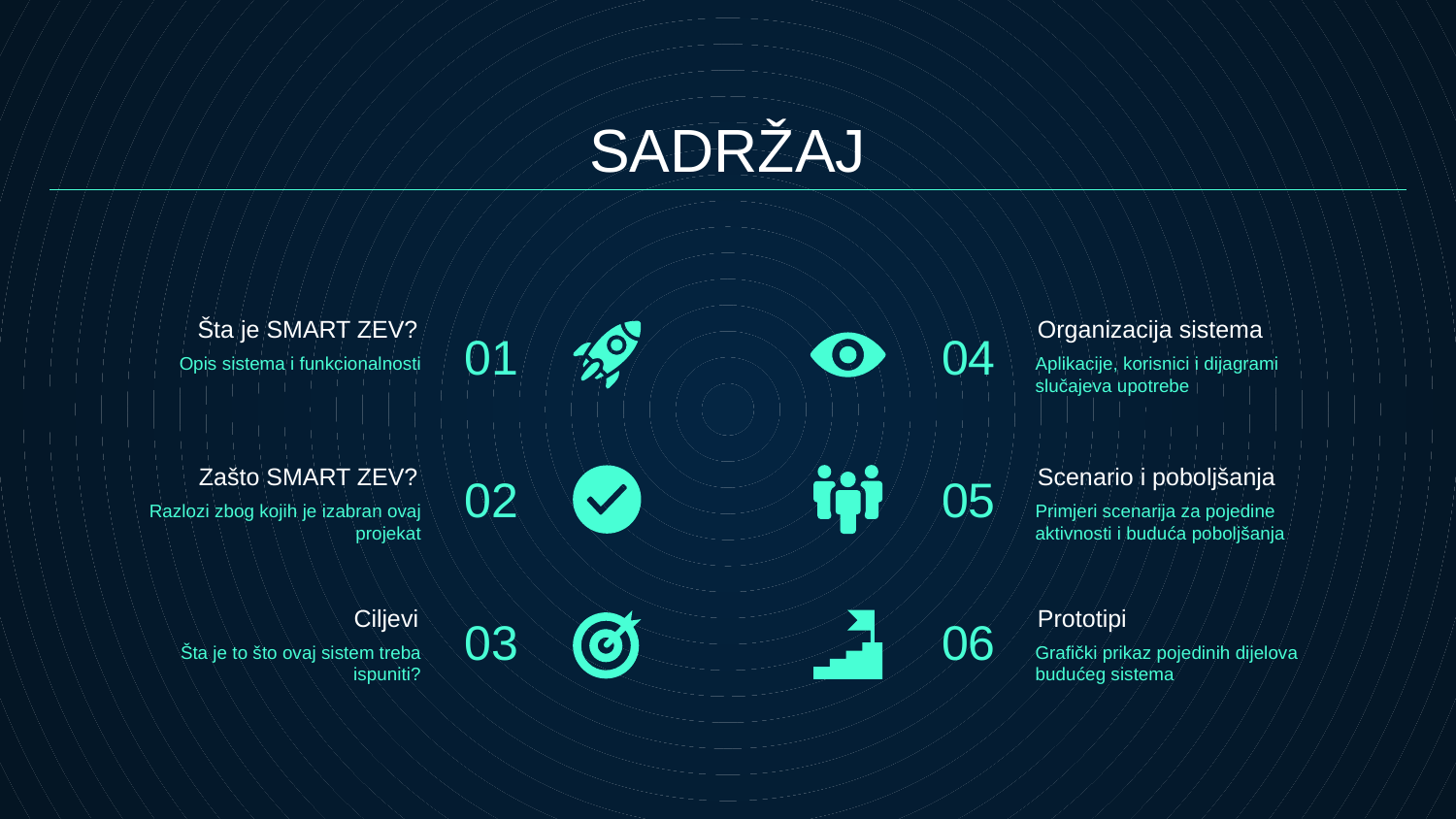

# SADRŽAJ
01
04

Šta je SMART ZEV?
Organizacija sistema

Opis sistema i funkcionalnosti
Aplikacije, korisnici i dijagrami slučajeva upotrebe
02
05

Zašto SMART ZEV?
Scenario i poboljšanja
Razlozi zbog kojih je izabran ovaj projekat
Primjeri scenarija za pojedine aktivnosti i buduća poboljšanja
03
06

Ciljevi
Prototipi
Šta je to što ovaj sistem treba ispuniti?
Grafički prikaz pojedinih dijelova budućeg sistema